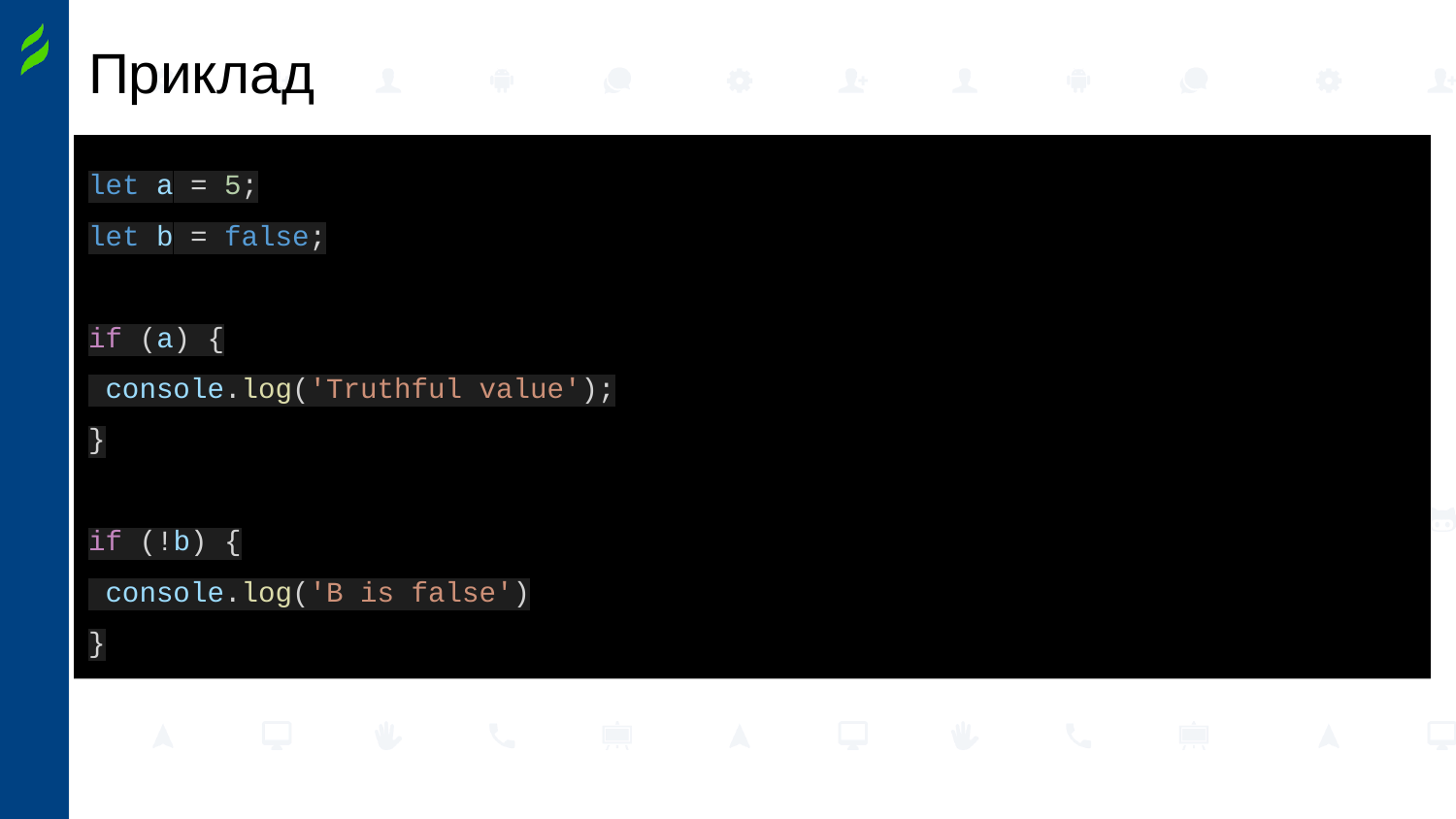

# Приклад
let a = 5;
let b = false;

if (a) {
 console.log('Truthful value');
}

if (!b) {
 console.log('B is false')
}